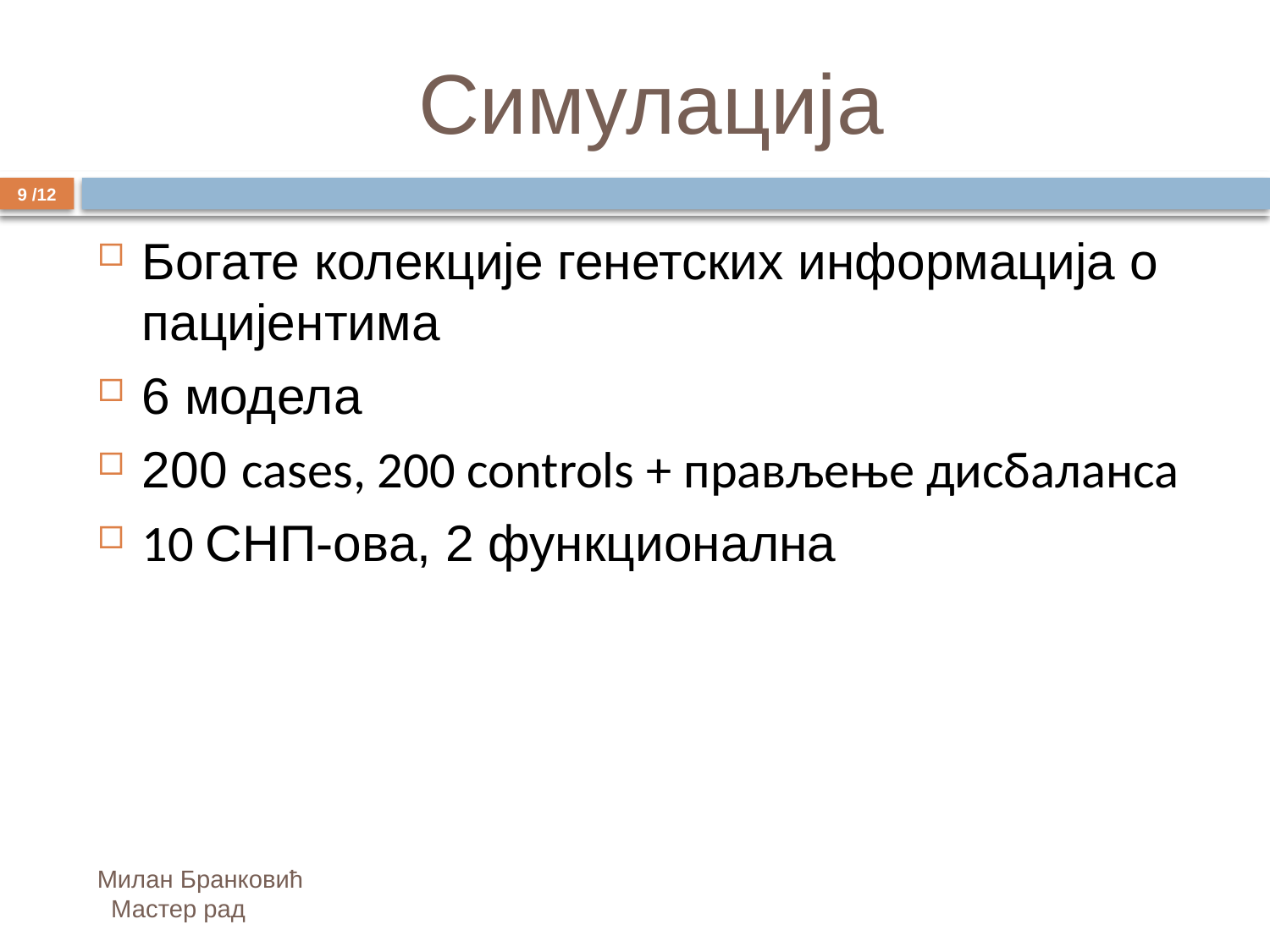

# Симулација
9 /12
Богате колекције генетских информација о пацијентима
6 модела
200 cases, 200 controls + прављење дисбаланса
10 СНП-ова, 2 функционална
Милан Бранковић                                  					                   Мастер рад